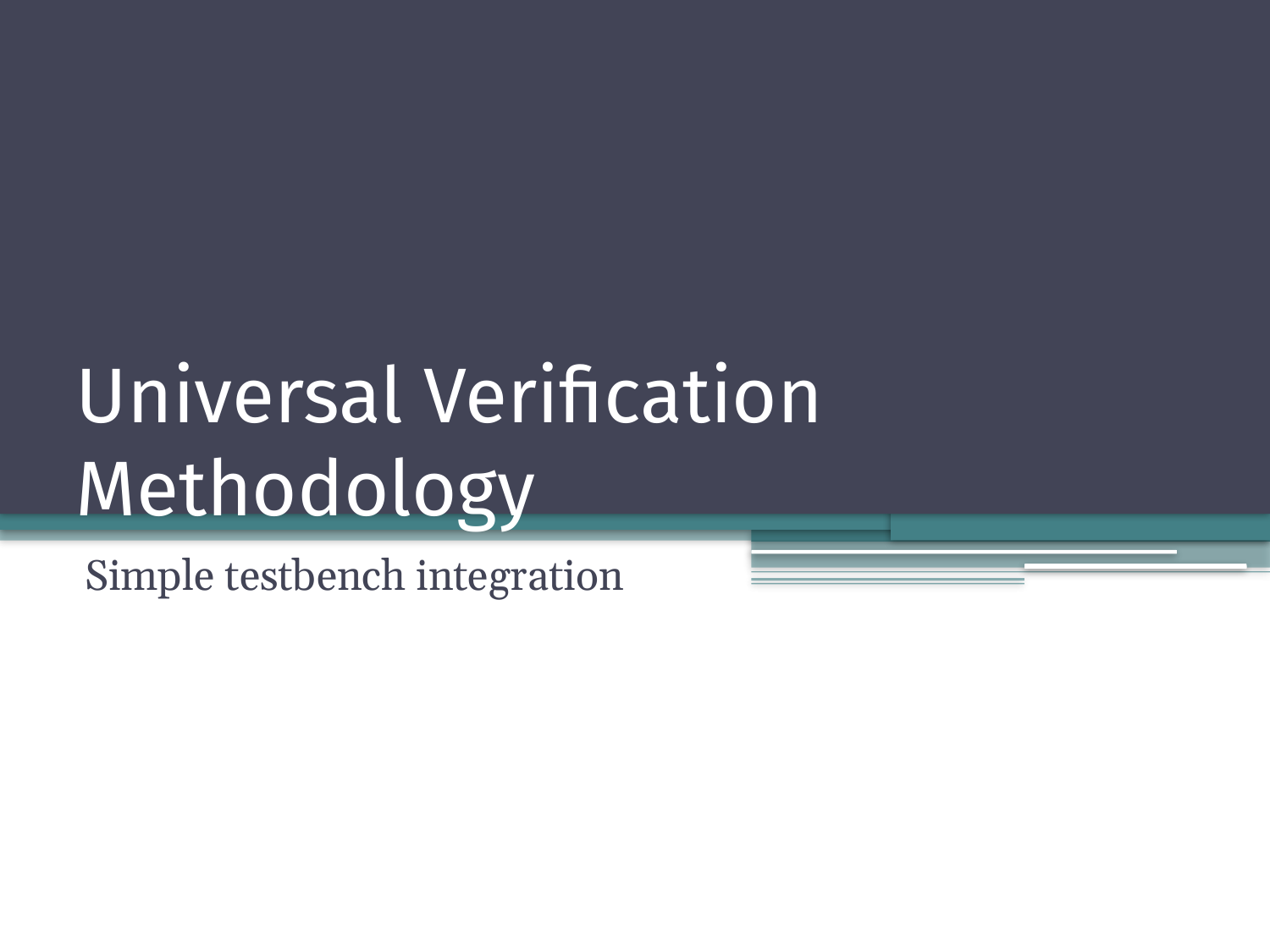

# Universal Verification Methodology
Simple testbench integration